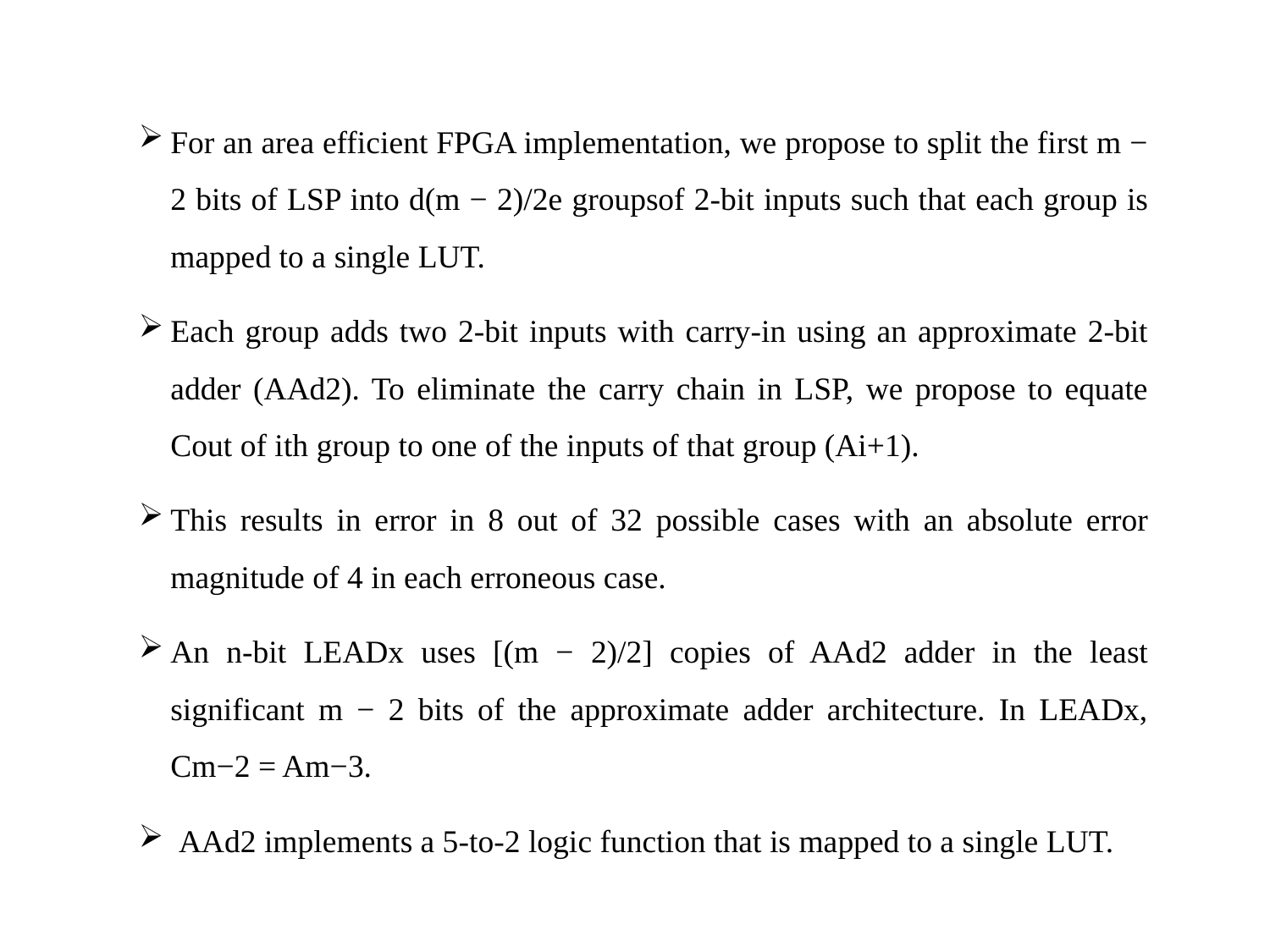

For an area efficient FPGA implementation, we propose to split the first m − 2 bits of LSP into d(m − 2)/2e groupsof 2-bit inputs such that each group is mapped to a single LUT.
Each group adds two 2-bit inputs with carry-in using an approximate 2-bit adder (AAd2). To eliminate the carry chain in LSP, we propose to equate Cout of ith group to one of the inputs of that group (Ai+1).
This results in error in 8 out of 32 possible cases with an absolute error magnitude of 4 in each erroneous case.
An n-bit LEADx uses [(m − 2)/2] copies of AAd2 adder in the least significant m − 2 bits of the approximate adder architecture. In LEADx, Cm−2 = Am−3.
 AAd2 implements a 5-to-2 logic function that is mapped to a single LUT.